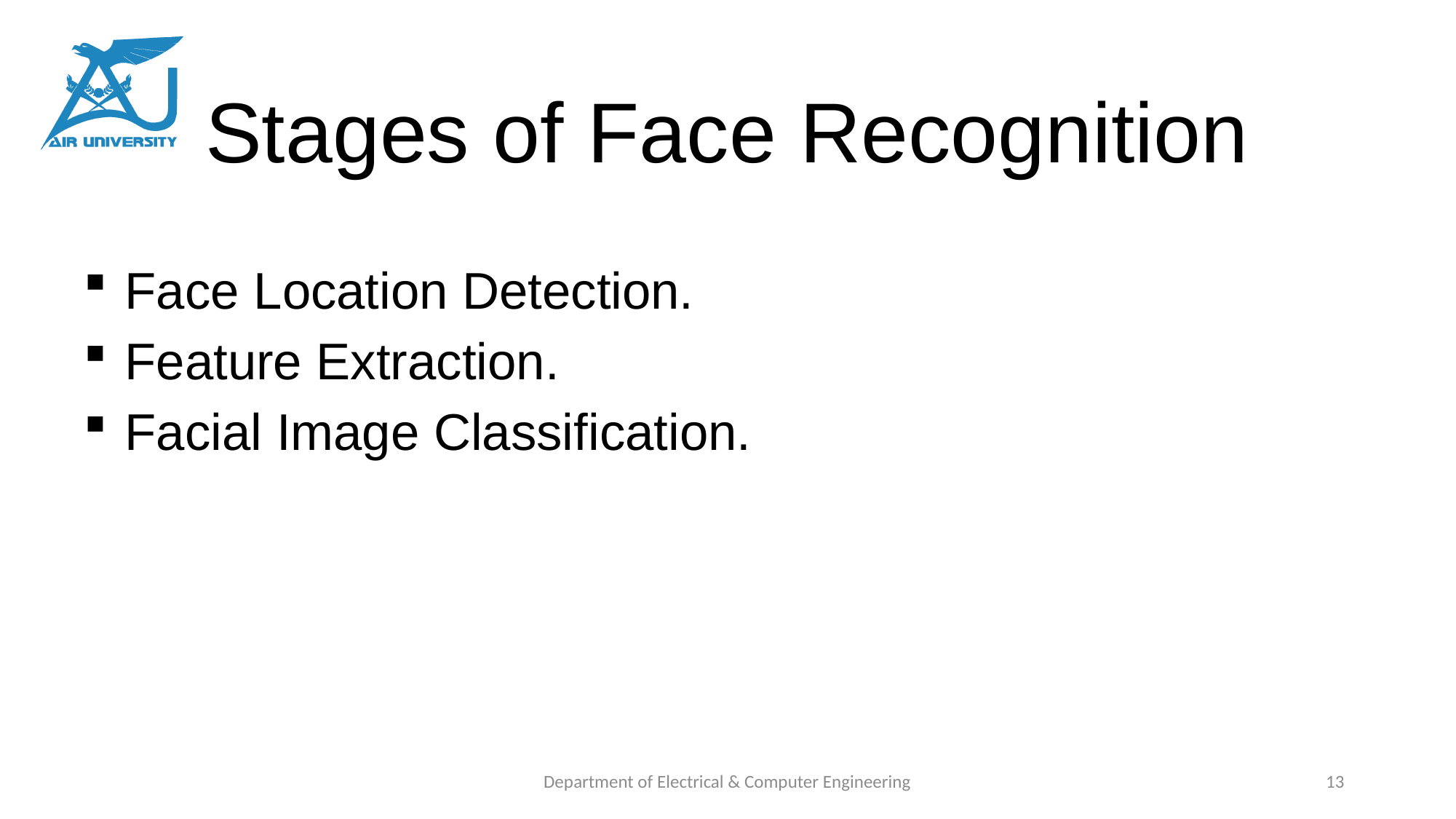

Stages of Face Recognition
 Face Location Detection.
 Feature Extraction.
 Facial Image Classification.

Department of Electrical & Computer Engineering
13